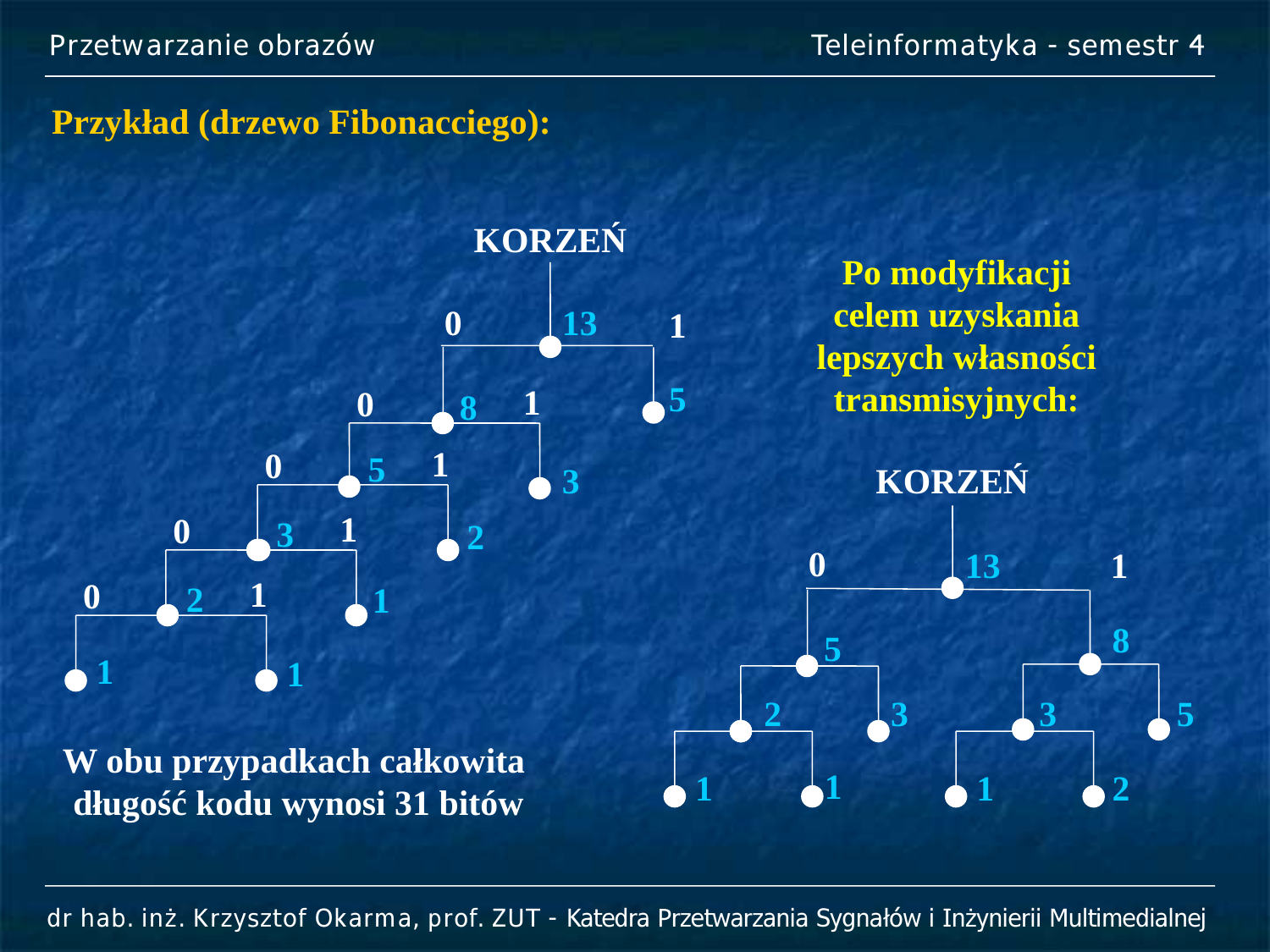

Przetwarzanie obrazów                      		Teleinformatyka - semestr 4

Przykład (drzewo Fibonacciego):
KORZEŃ
Po modyfikacji
celem uzyskania
lepszych własności
transmisyjnych:

0
13
1

5
1
0
8

1
0
5
3
KORZEŃ

1
0
3

2
0
13
1

1
0
2
1

8

5
1
1

2
3
3
5

W obu przypadkach całkowita
długość kodu wynosi 31 bitów
1
1
1
2

dr hab. inż. Krzysztof Okarma, prof. ZUT - Katedra Przetwarzania Sygnałów i Inżynierii Multimedialnej